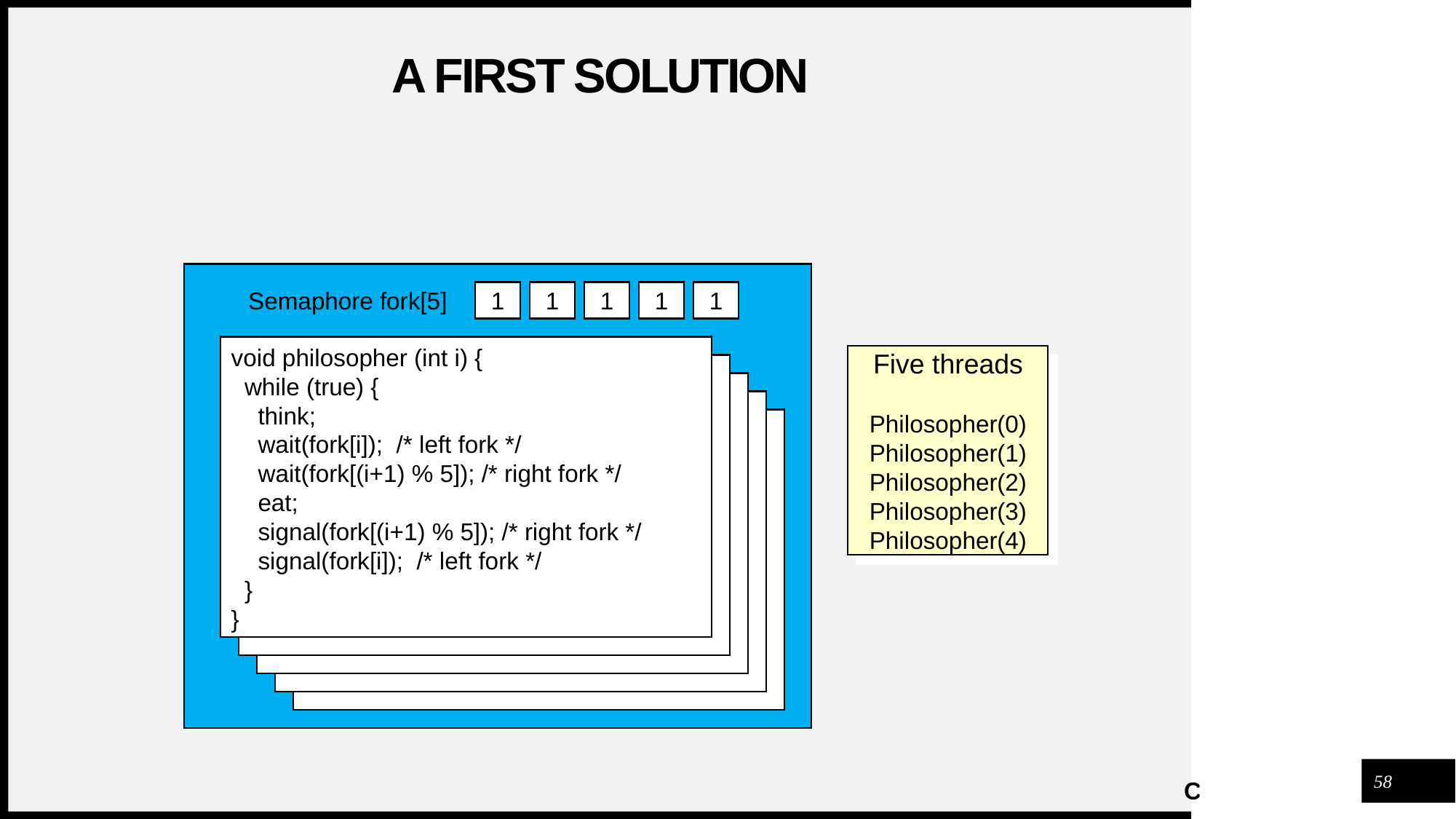

# A First Solution

Semaphore fork[5]
1
1
1
1
1
void philosopher (int i) {
  while (true) {
    think;
    wait(fork[i]);  /* left fork */
    wait(fork[(i+1) % 5]); /* right fork */
    eat;
    signal(fork[(i+1) % 5]); /* right fork */
    signal(fork[i]);  /* left fork */
  }
}
Five threads

Philosopher(0)
Philosopher(1)
Philosopher(2)
Philosopher(3)
Philosopher(4)

58